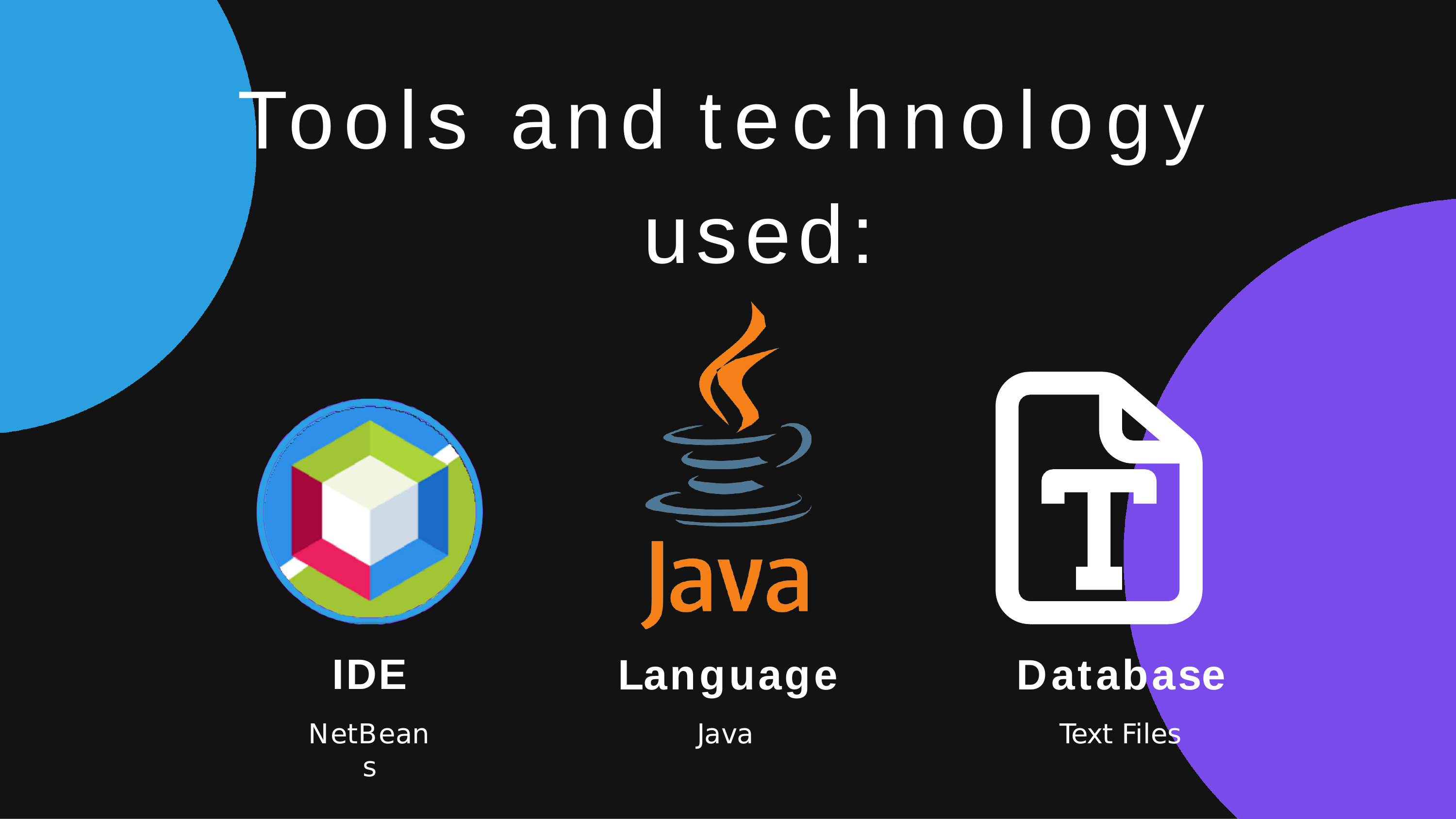

# Tools and technology  used:

IDE
NetBeans
Language
Java
Database
Text Files